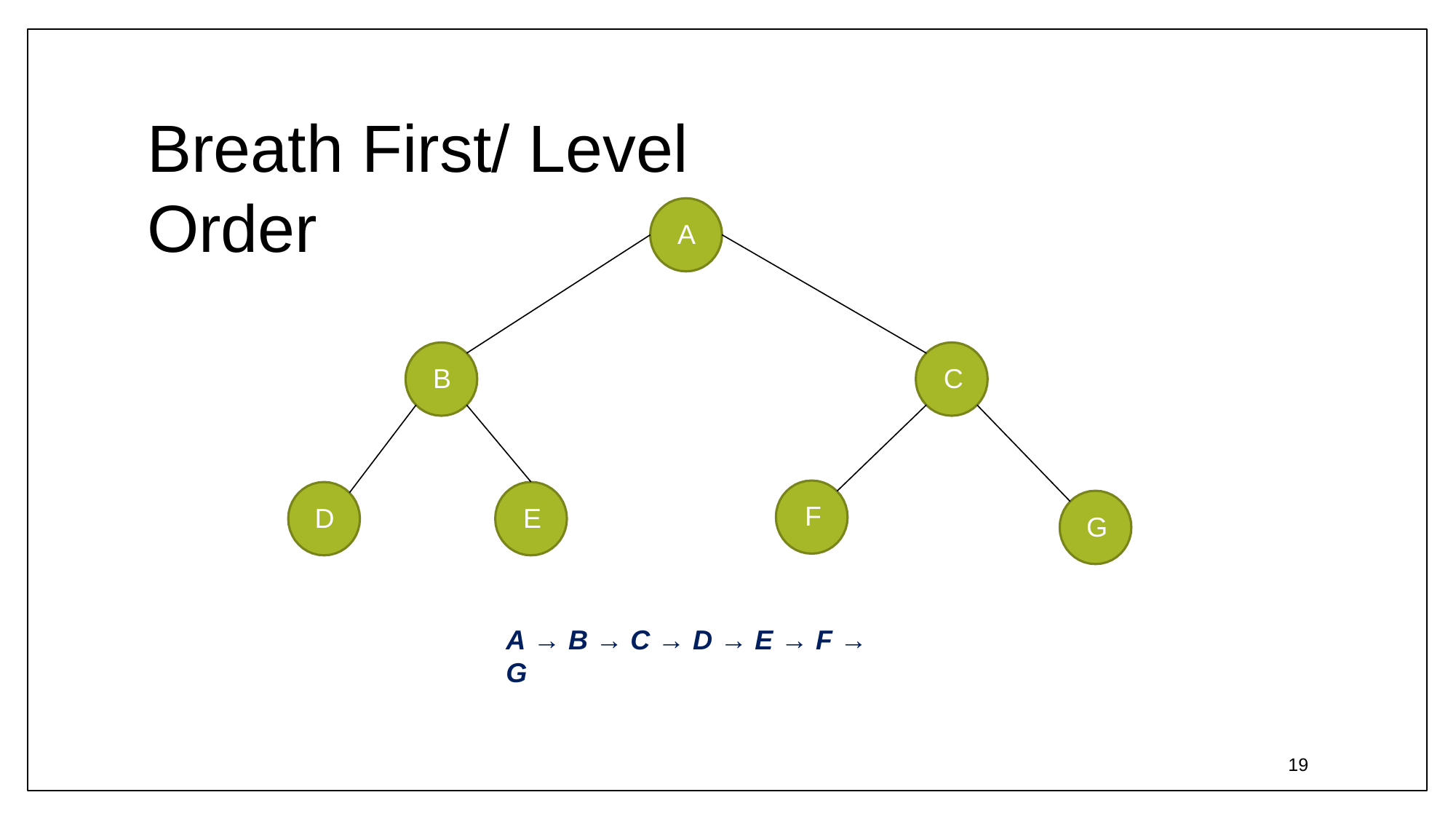

# Breath First/ Level Order

A

B
C

F
D
E
G
A → B → C → D → E → F → G
19